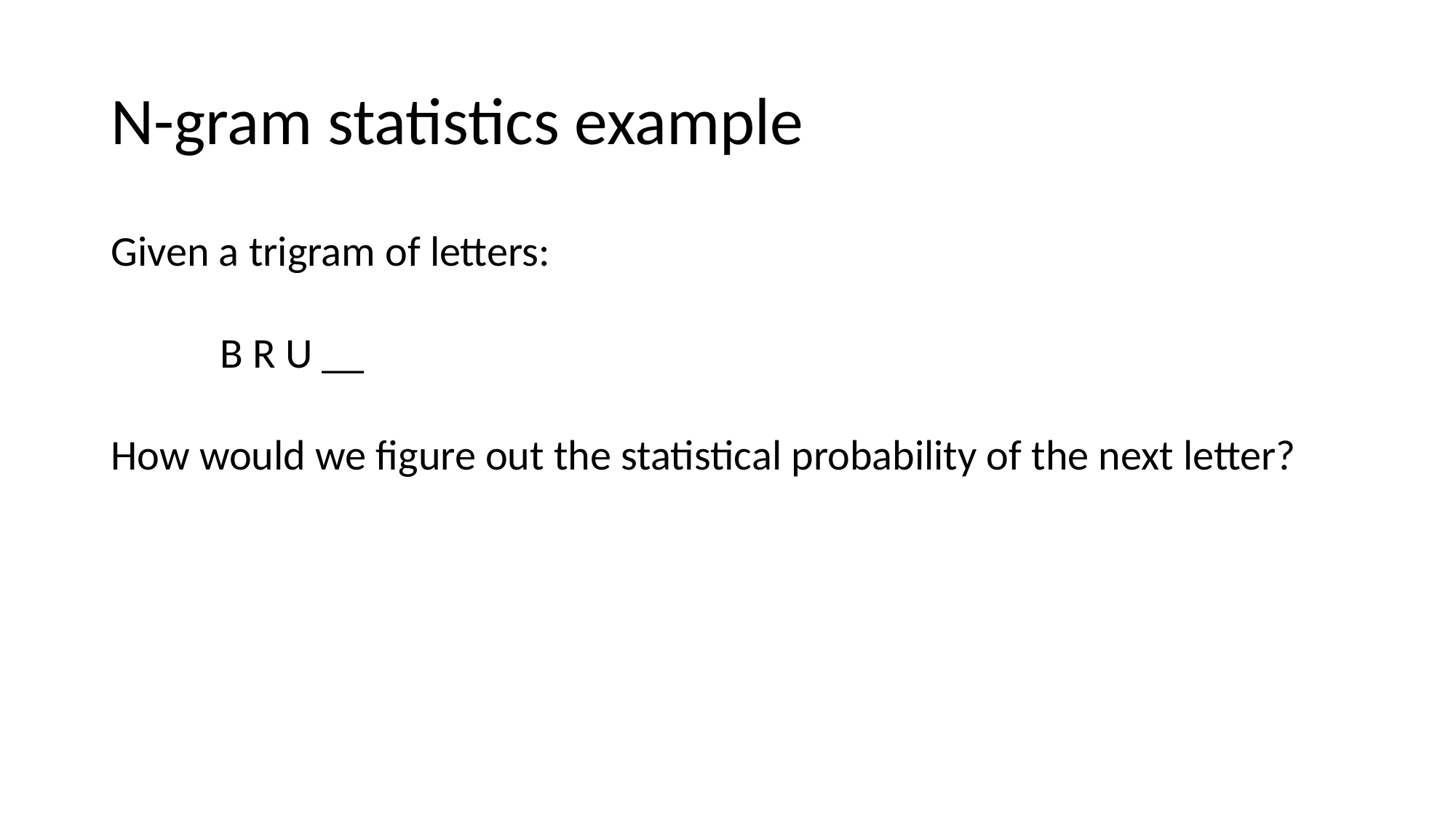

# N-gram statistics example
Given a trigram of letters:

	B R U __

How would we figure out the statistical probability of the next letter?